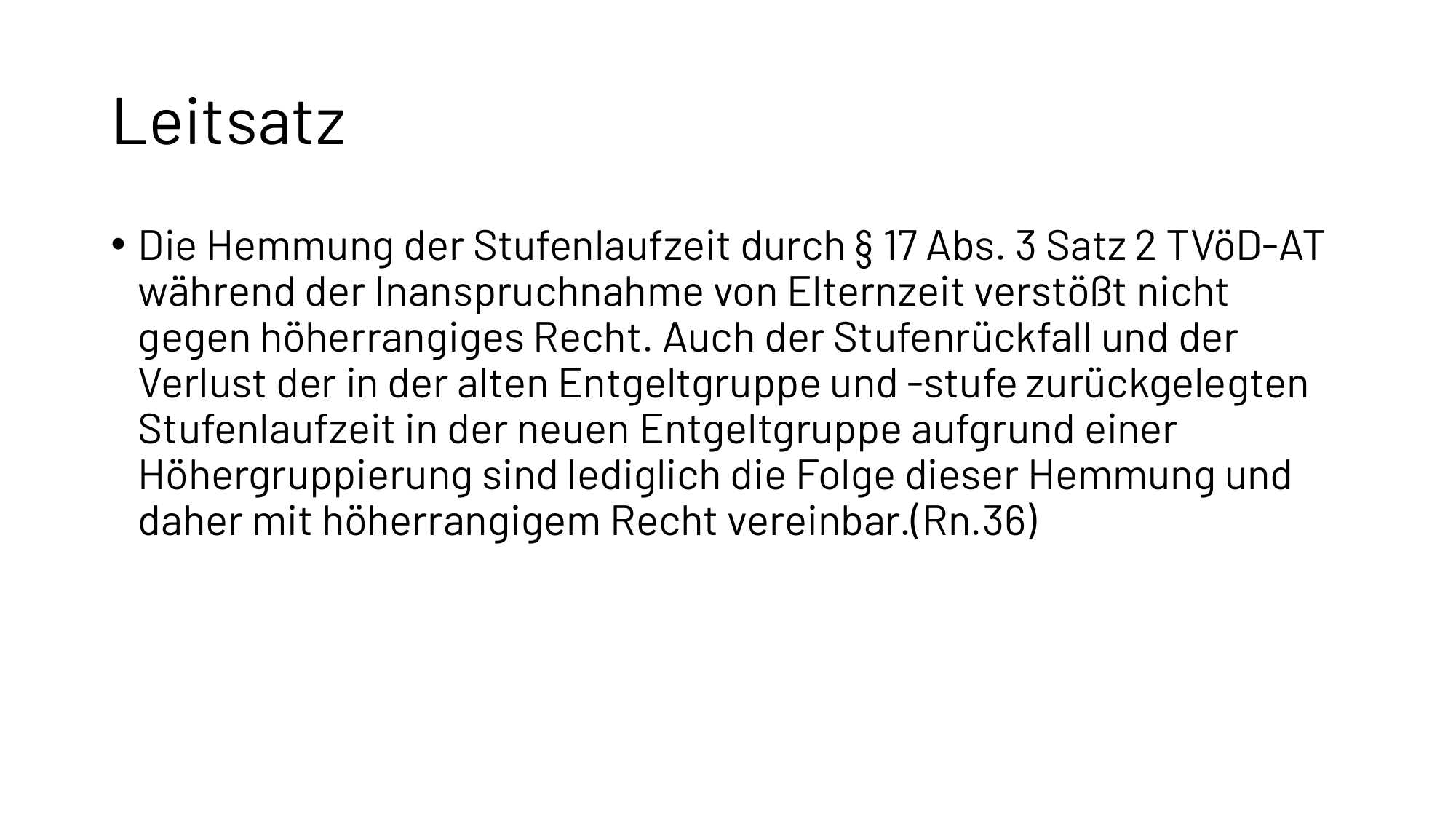

# Leitsatz
Die Hemmung der Stufenlaufzeit durch § 17 Abs. 3 Satz 2 TVöD-AT während der Inanspruchnahme von Elternzeit verstößt nicht gegen höherrangiges Recht. Auch der Stufenrückfall und der Verlust der in der alten Entgeltgruppe und -stufe zurückgelegten Stufenlaufzeit in der neuen Entgeltgruppe aufgrund einer Höhergruppierung sind lediglich die Folge dieser Hemmung und daher mit höherrangigem Recht vereinbar.(Rn.36)